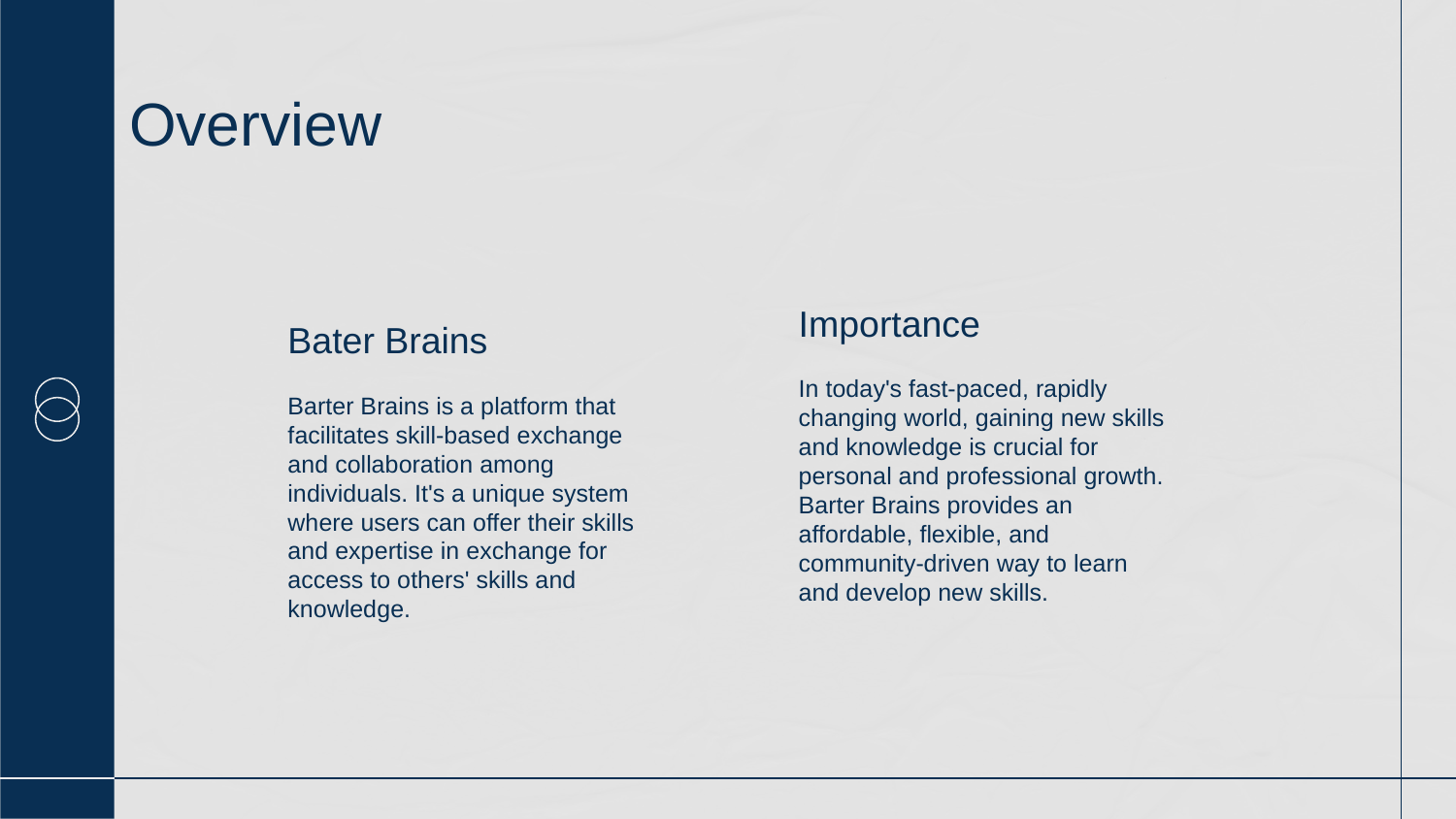

# Overview
Bater Brains

Barter Brains is a platform that facilitates skill-based exchange and collaboration among individuals. It's a unique system where users can offer their skills and expertise in exchange for access to others' skills and knowledge.

Importance

In today's fast-paced, rapidly changing world, gaining new skills and knowledge is crucial for personal and professional growth. Barter Brains provides an affordable, flexible, and community-driven way to learn and develop new skills.